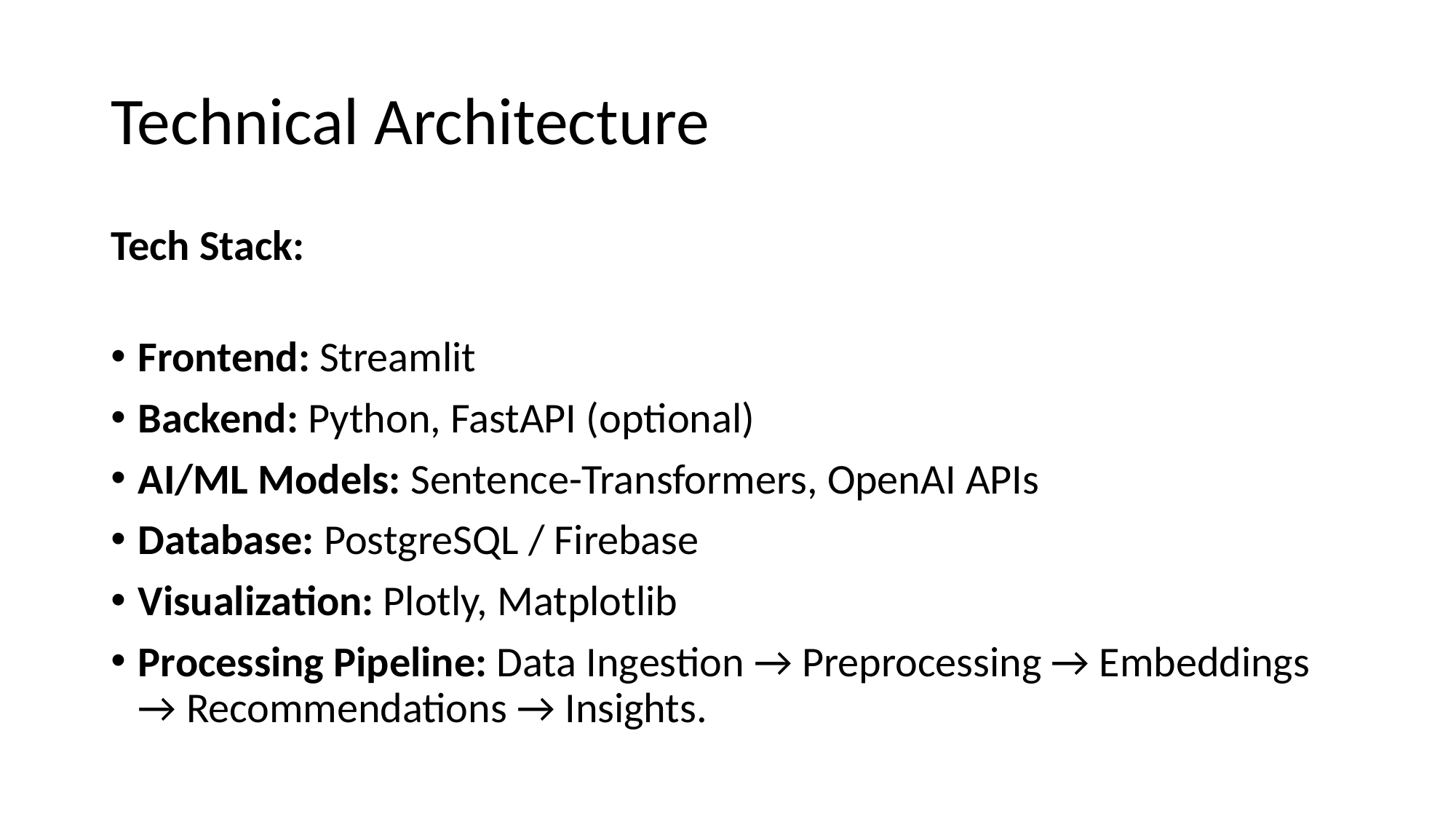

# Technical Architecture
Tech Stack:
Frontend: Streamlit
Backend: Python, FastAPI (optional)
AI/ML Models: Sentence-Transformers, OpenAI APIs
Database: PostgreSQL / Firebase
Visualization: Plotly, Matplotlib
Processing Pipeline: Data Ingestion → Preprocessing → Embeddings → Recommendations → Insights.